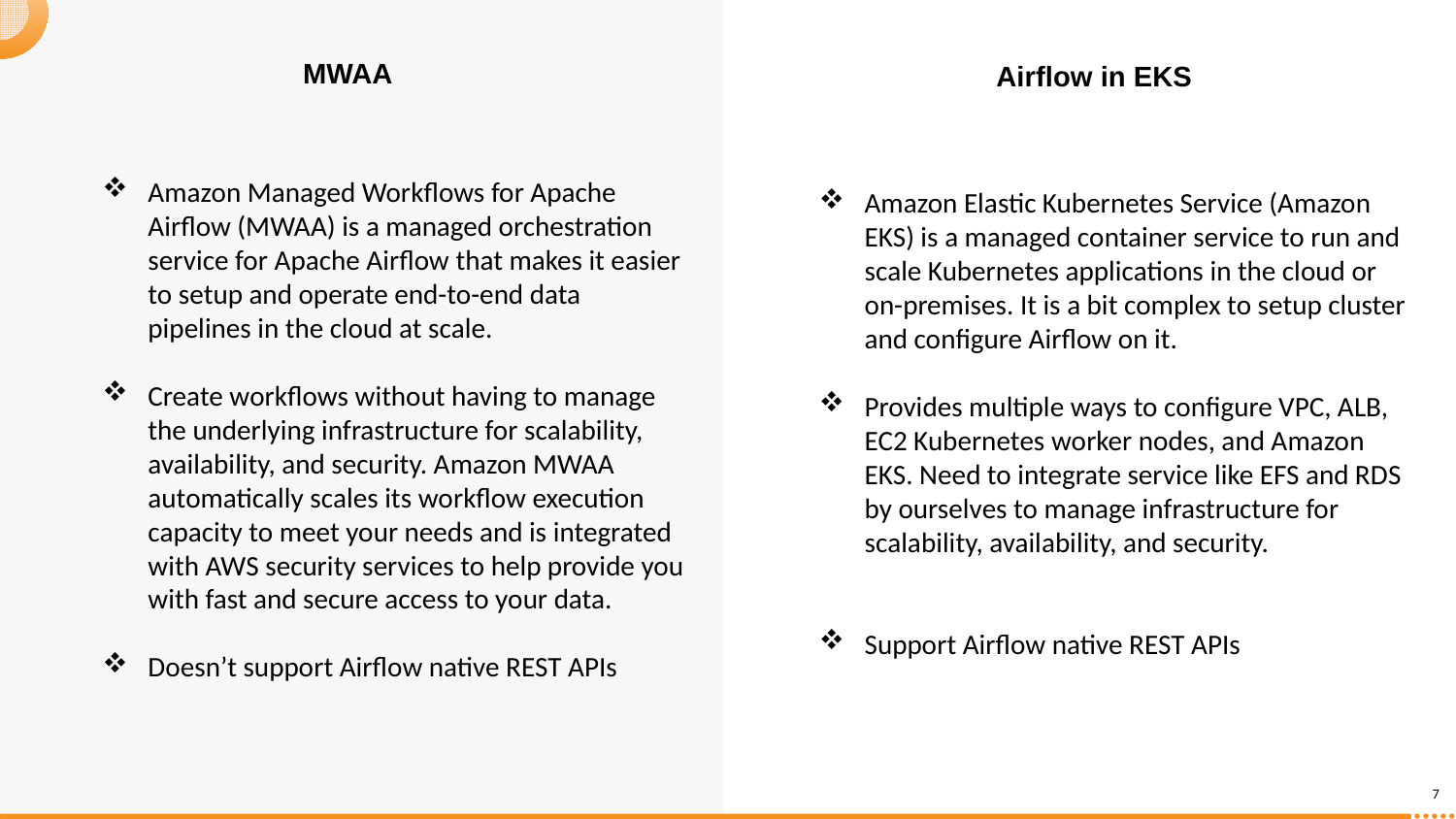

MWAA
Airflow in EKS
Amazon Managed Workflows for Apache Airflow (MWAA) is a managed orchestration service for Apache Airflow that makes it easier to setup and operate end-to-end data pipelines in the cloud at scale.

Create workflows without having to manage the underlying infrastructure for scalability, availability, and security. Amazon MWAA automatically scales its workflow execution capacity to meet your needs and is integrated with AWS security services to help provide you with fast and secure access to your data.

Doesn’t support Airflow native REST APIs
Amazon Elastic Kubernetes Service (Amazon EKS) is a managed container service to run and scale Kubernetes applications in the cloud or on-premises. It is a bit complex to setup cluster and configure Airflow on it.

Provides multiple ways to configure VPC, ALB, EC2 Kubernetes worker nodes, and Amazon EKS. Need to integrate service like EFS and RDS by ourselves to manage infrastructure for scalability, availability, and security.

Support Airflow native REST APIs